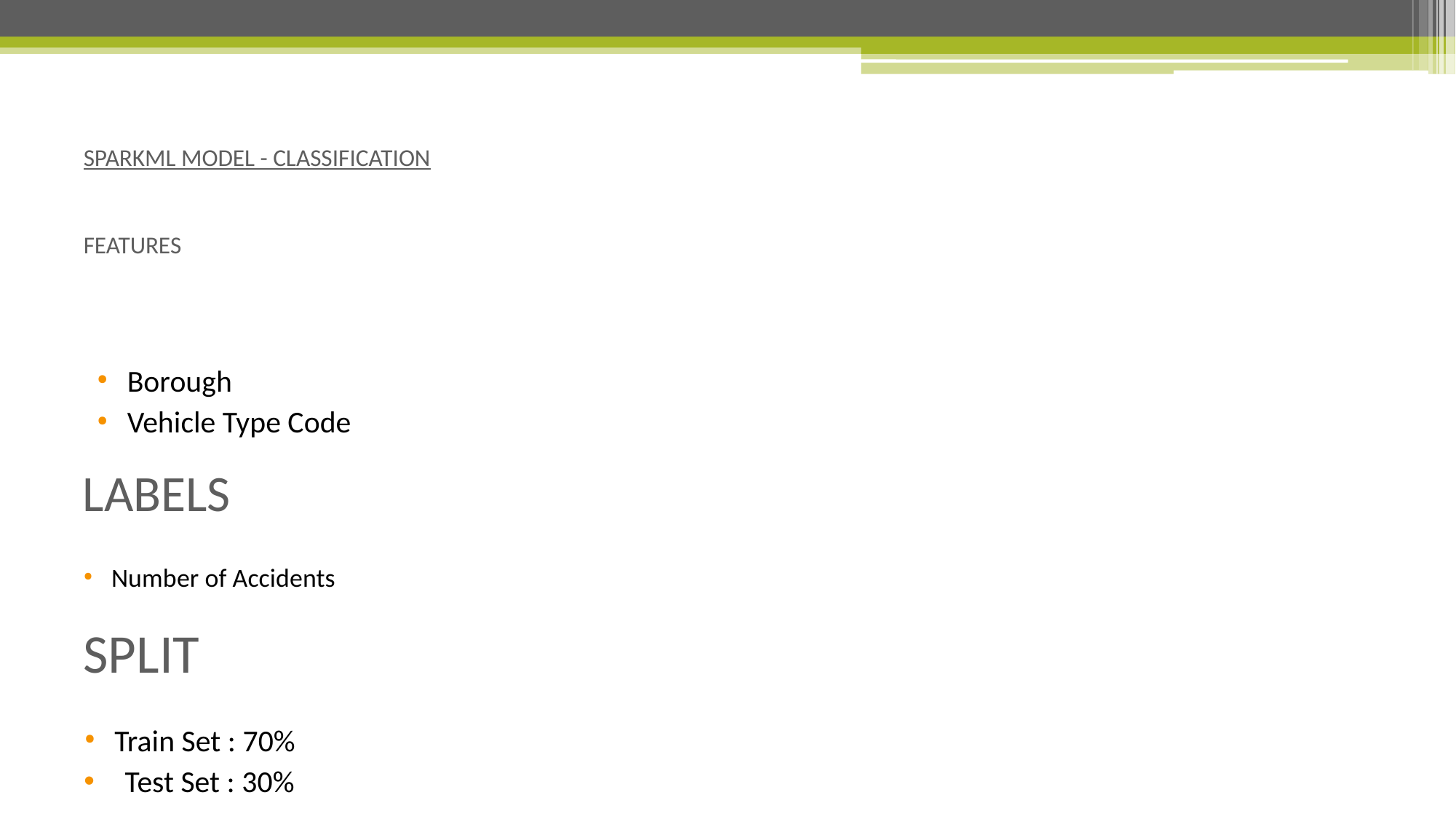

# SPARKML MODEL - CLASSIFICATION FEATURES
Borough
Vehicle Type Code

LABELS

Number of Accidents
 SPLIT

Train Set : 70%
Test Set : 30%